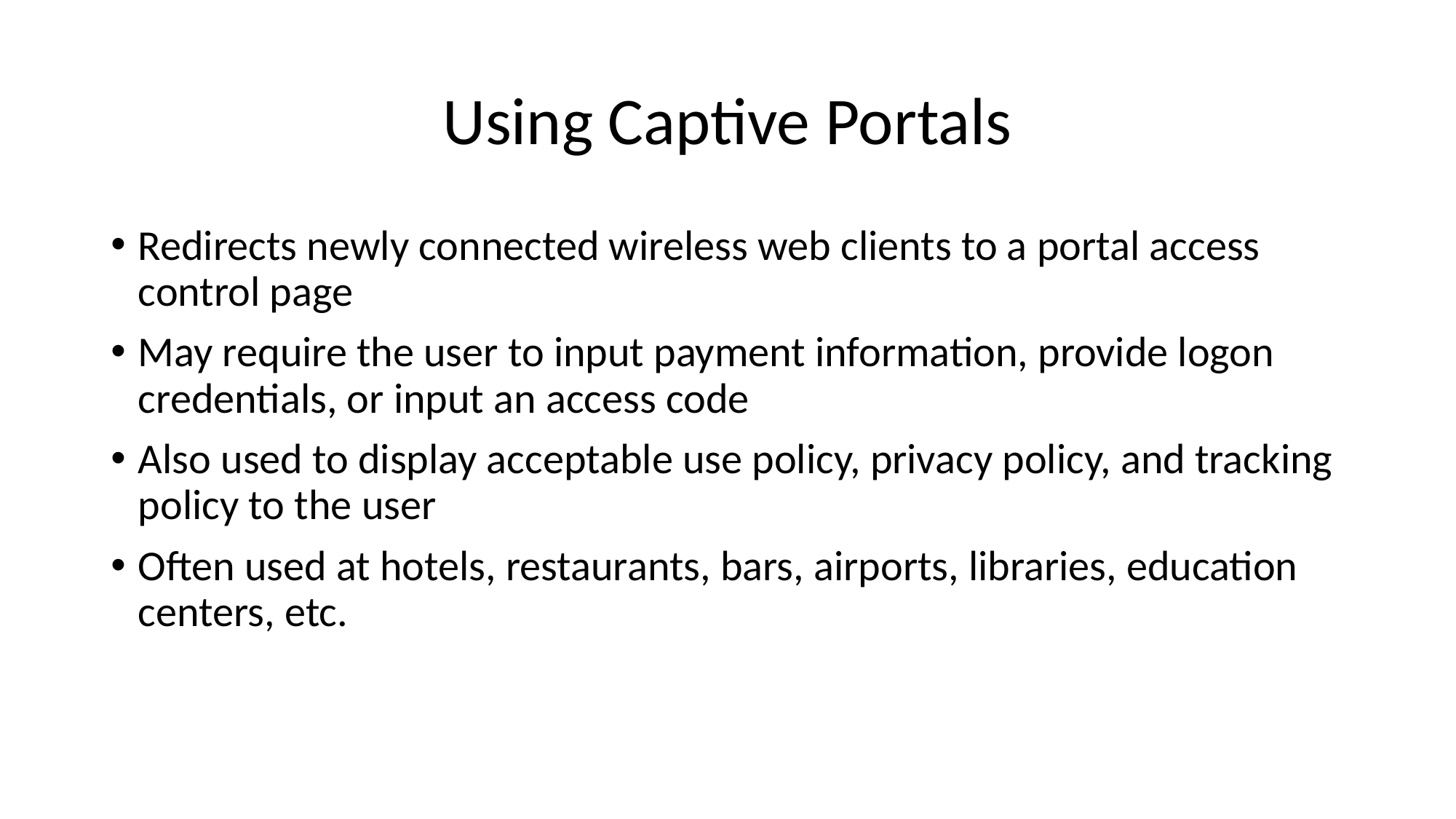

# Using Captive Portals
Redirects newly connected wireless web clients to a portal access control page
May require the user to input payment information, provide logon credentials, or input an access code
Also used to display acceptable use policy, privacy policy, and tracking policy to the user
Often used at hotels, restaurants, bars, airports, libraries, education centers, etc.